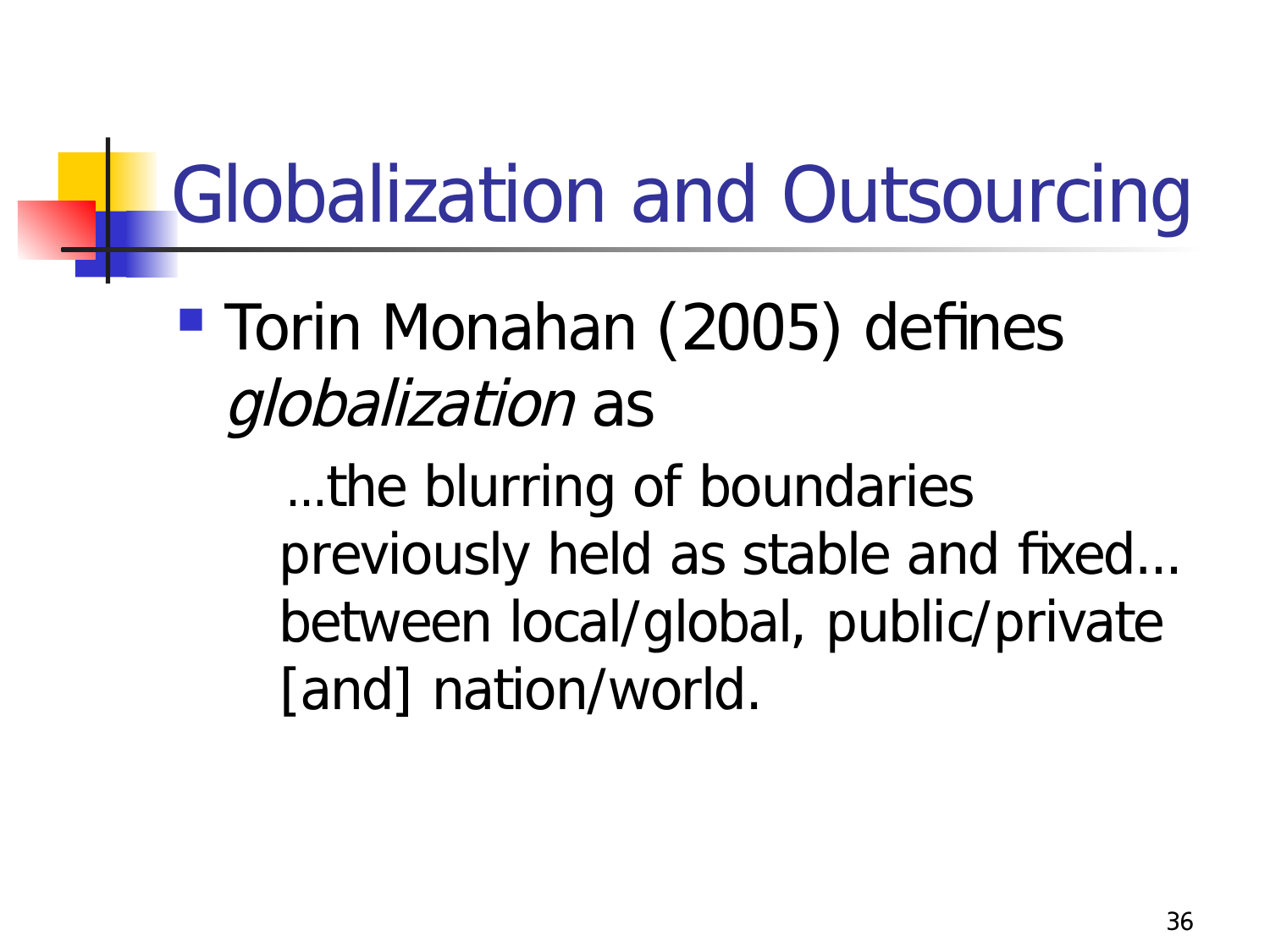

# Globalization and Outsourcing
Torin Monahan (2005) defines globalization as
   …the blurring of boundaries previously held as stable and fixed…between local/global, public/private [and] nation/world.
36